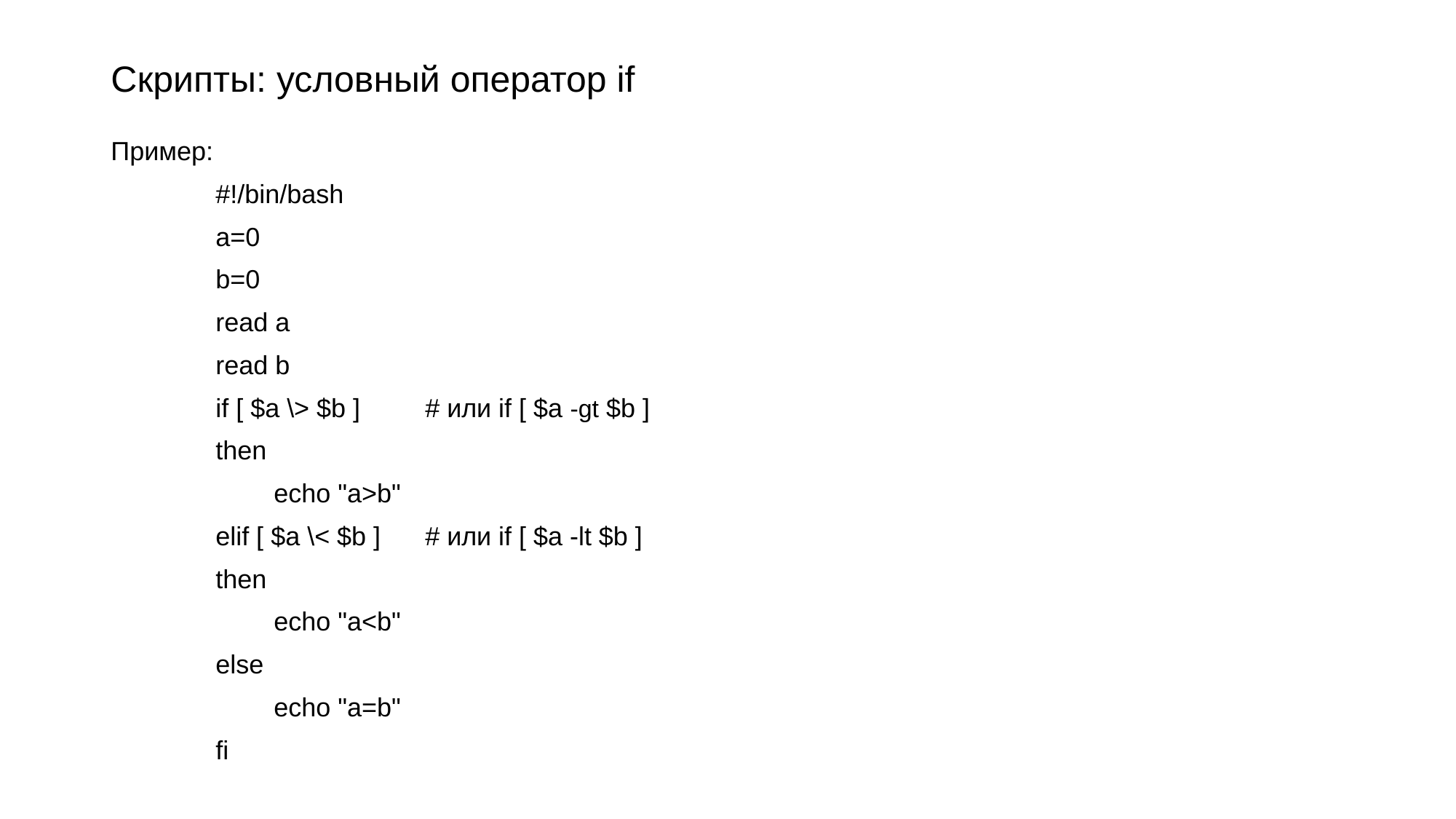

# Скрипты: условный оператор if
Пример:
			#!/bin/bash
			a=0
			b=0
			read a
			read b
			if [ $a \> $b ]		# или if [ $a -gt $b ]
			then
        			        echo "a>b"
			elif [ $a \< $b ]		# или if [ $a -lt $b ]
			then
			        echo "a<b"
			else
			        echo "a=b"
			fi